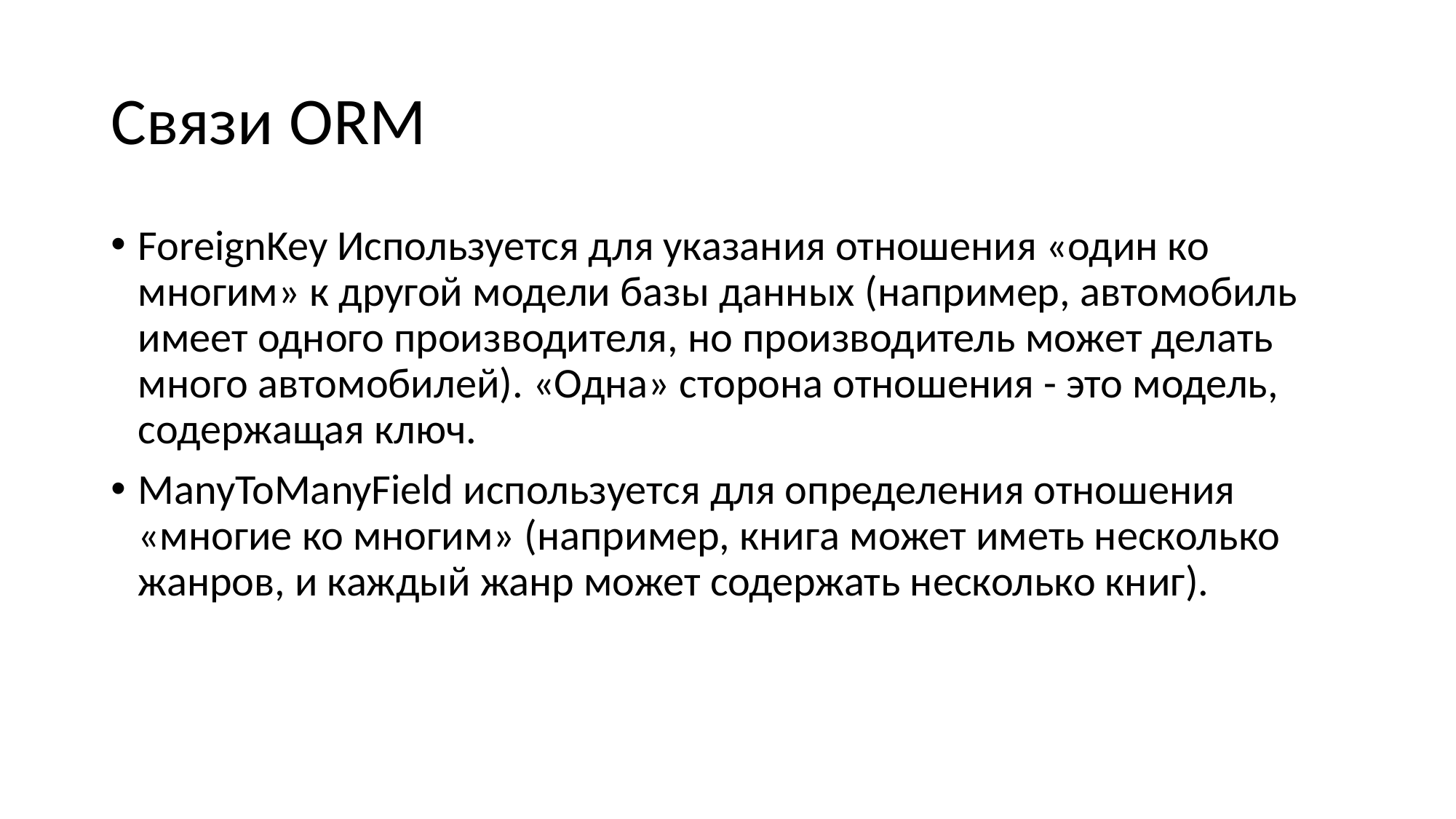

# Связи ORM
ForeignKey Используется для указания отношения «один ко многим» к другой модели базы данных (например, автомобиль имеет одного производителя, но производитель может делать много автомобилей). «Одна» сторона отношения - это модель, содержащая ключ.
ManyToManyField используется для определения отношения «многие ко многим» (например, книга может иметь несколько жанров, и каждый жанр может содержать несколько книг).